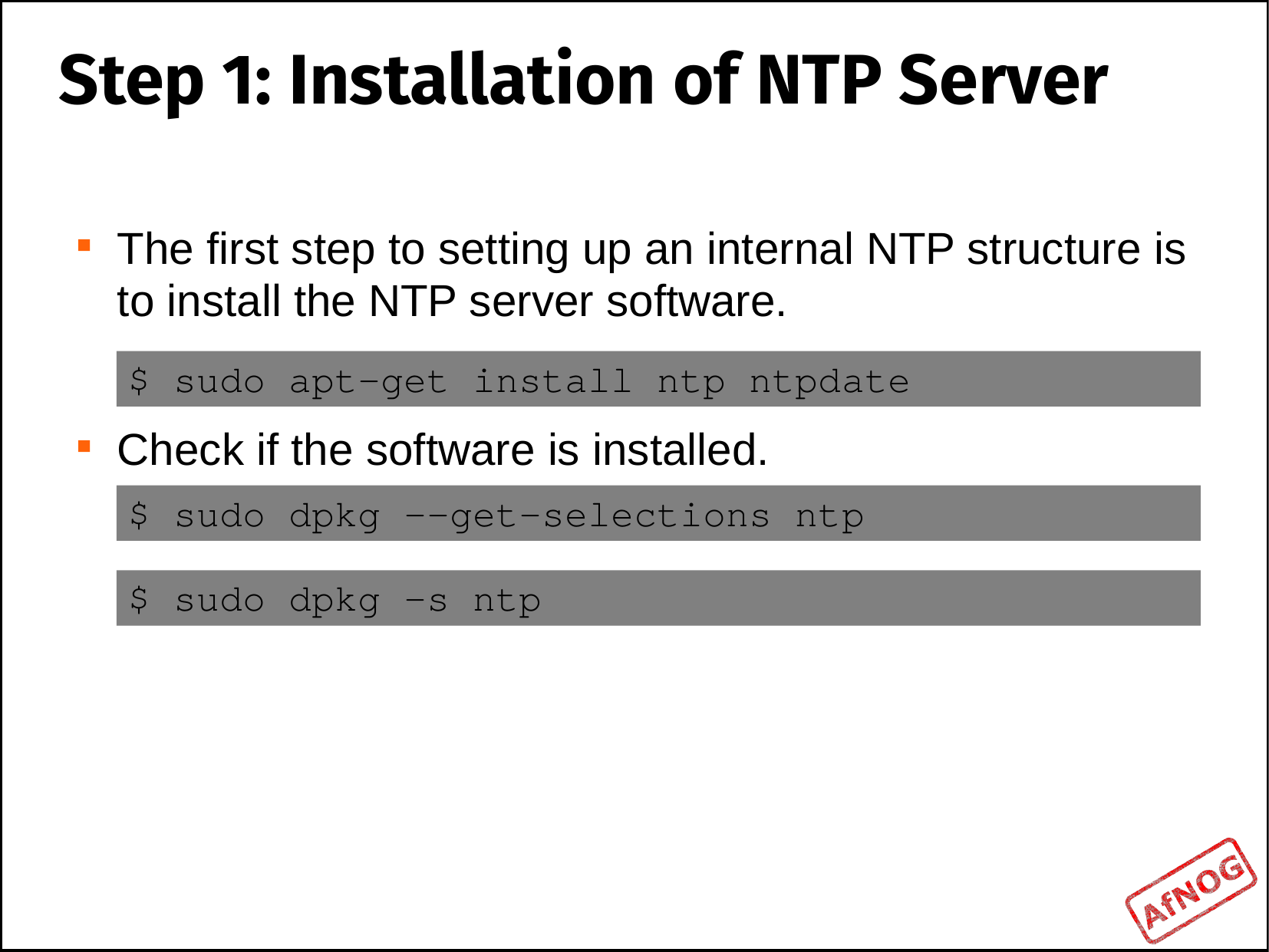

Step 1: Installation of NTP Server
The first step to setting up an internal NTP structure is to install the NTP server software.

Check if the software is installed.

$ sudo apt-get install ntp ntpdate
$ sudo dpkg --get-selections ntp
$ sudo dpkg -s ntp